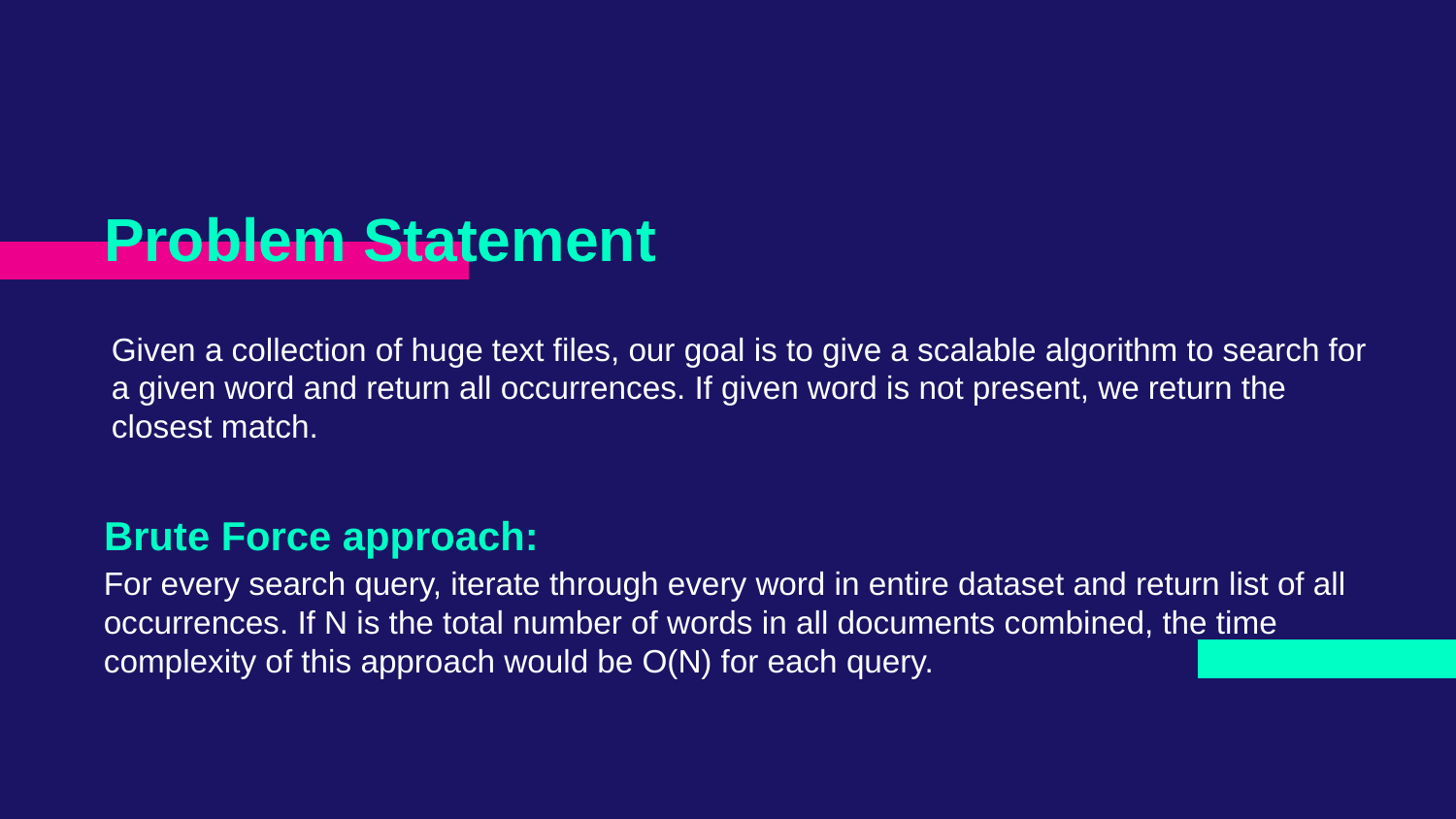

# Problem Statement
Given a collection of huge text files, our goal is to give a scalable algorithm to search for a given word and return all occurrences. If given word is not present, we return the closest match.

Brute Force approach:
For every search query, iterate through every word in entire dataset and return list of all occurrences. If N is the total number of words in all documents combined, the time complexity of this approach would be O(N) for each query.